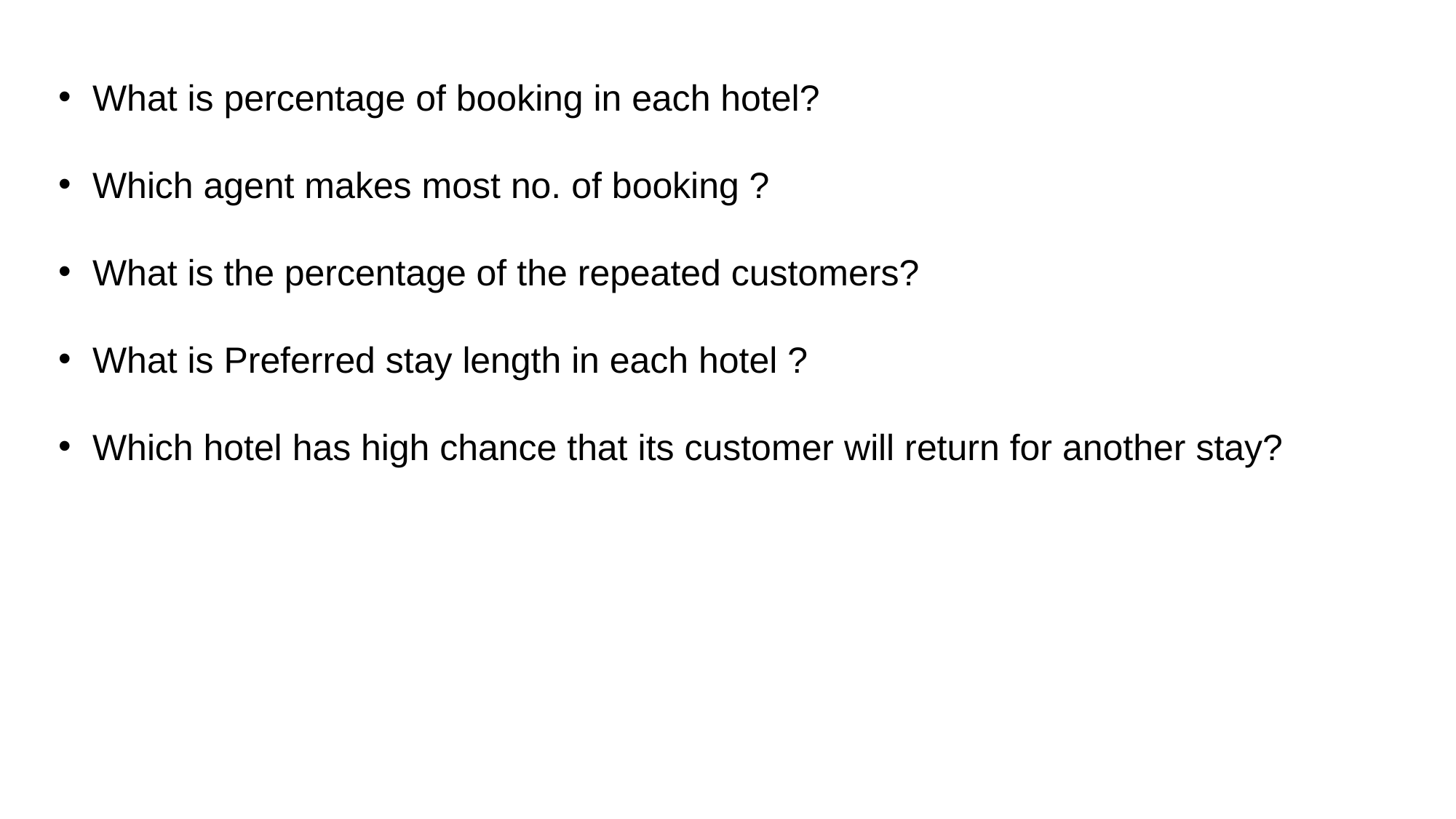

What is percentage of booking in each hotel?

Which agent makes most no. of booking ?

What is the percentage of the repeated customers?

What is Preferred stay length in each hotel ?

Which hotel has high chance that its customer will return for another stay?
#